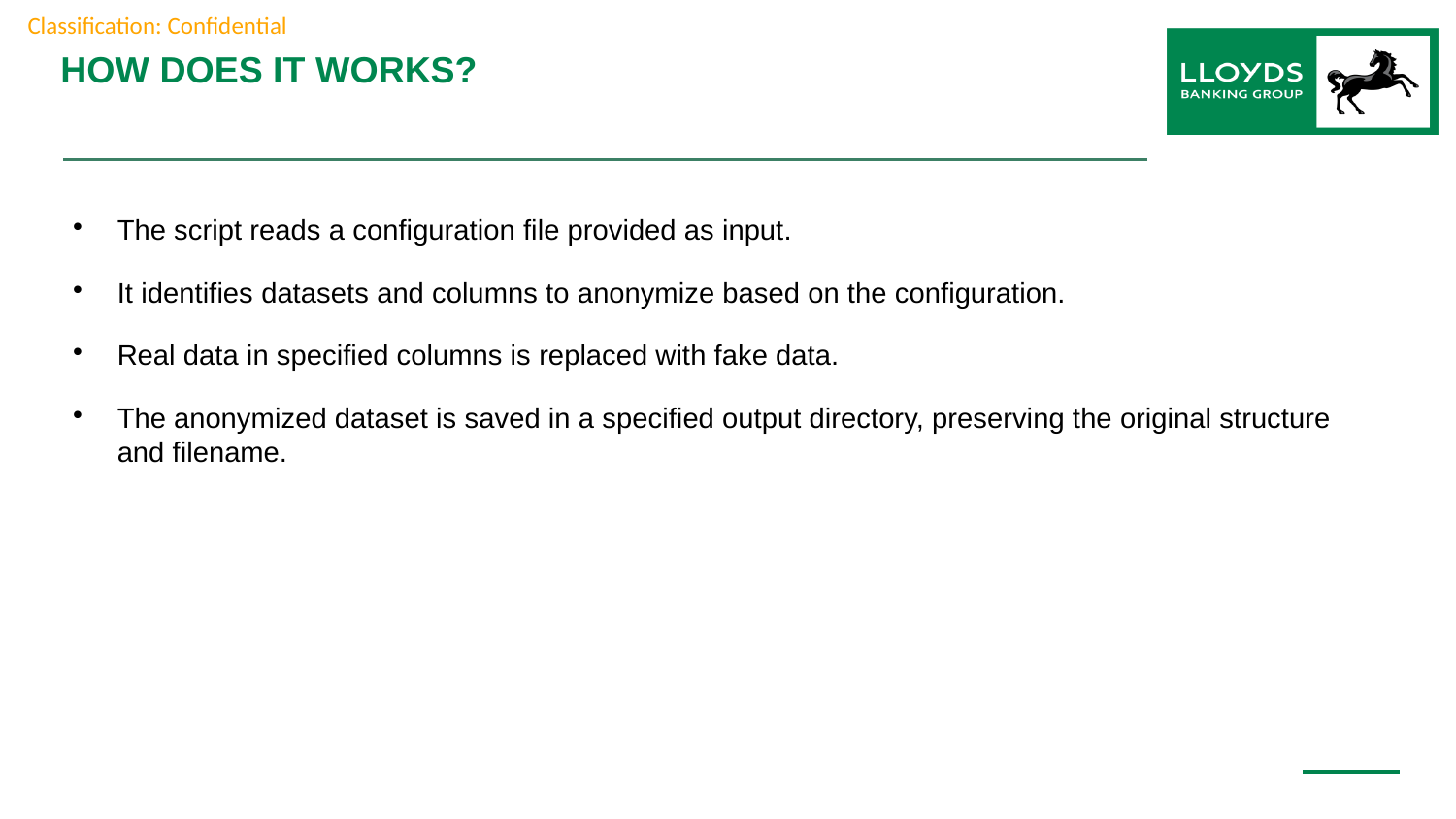

# How Does it works?
The script reads a configuration file provided as input.
It identifies datasets and columns to anonymize based on the configuration.
Real data in specified columns is replaced with fake data.
The anonymized dataset is saved in a specified output directory, preserving the original structure and filename.